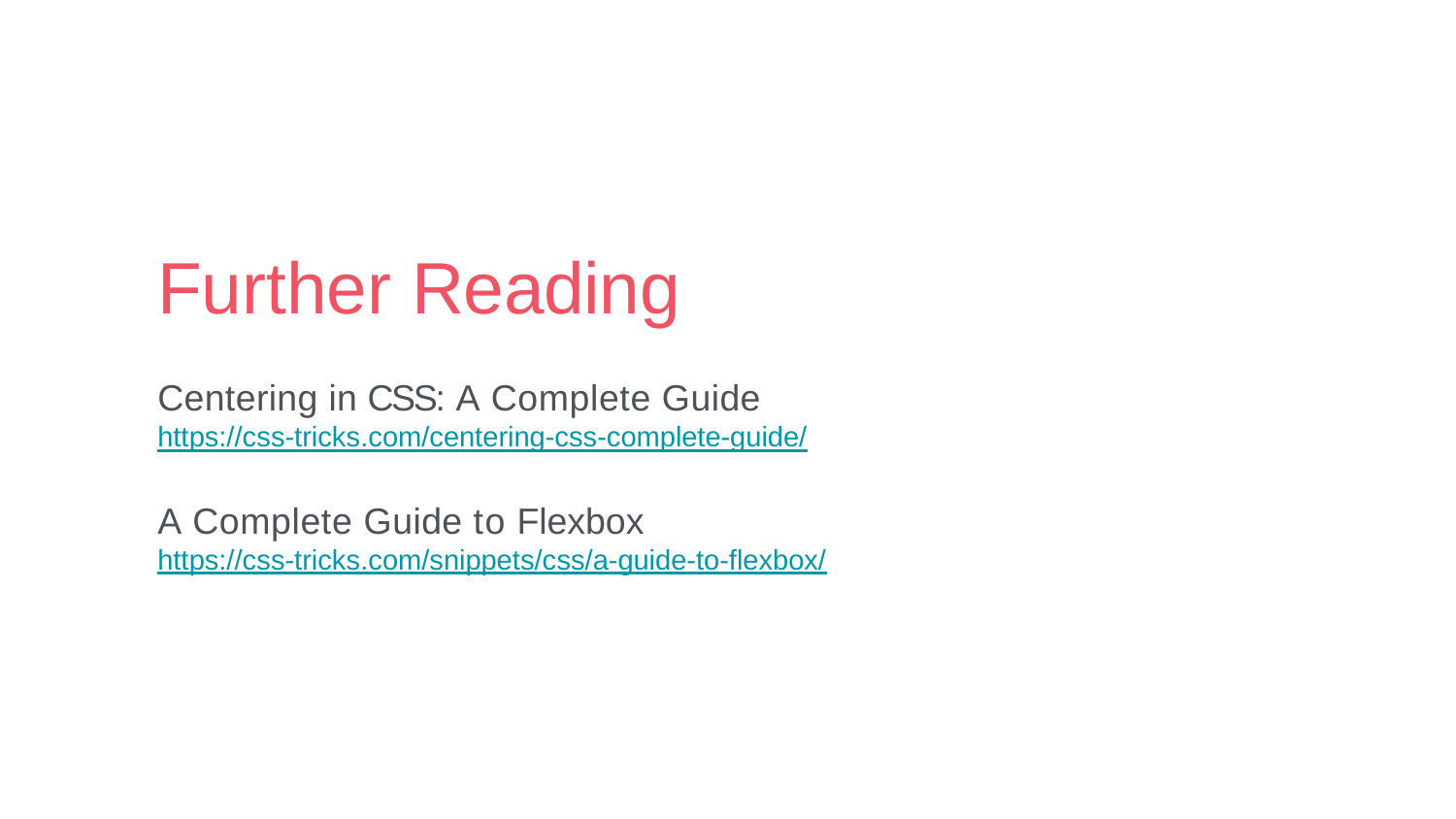

# Further Reading
Centering in CSS: A Complete Guide
https://css-tricks.com/centering-css-complete-guide/

A Complete Guide to Flexbox
https://css-tricks.com/snippets/css/a-guide-to-flexbox/